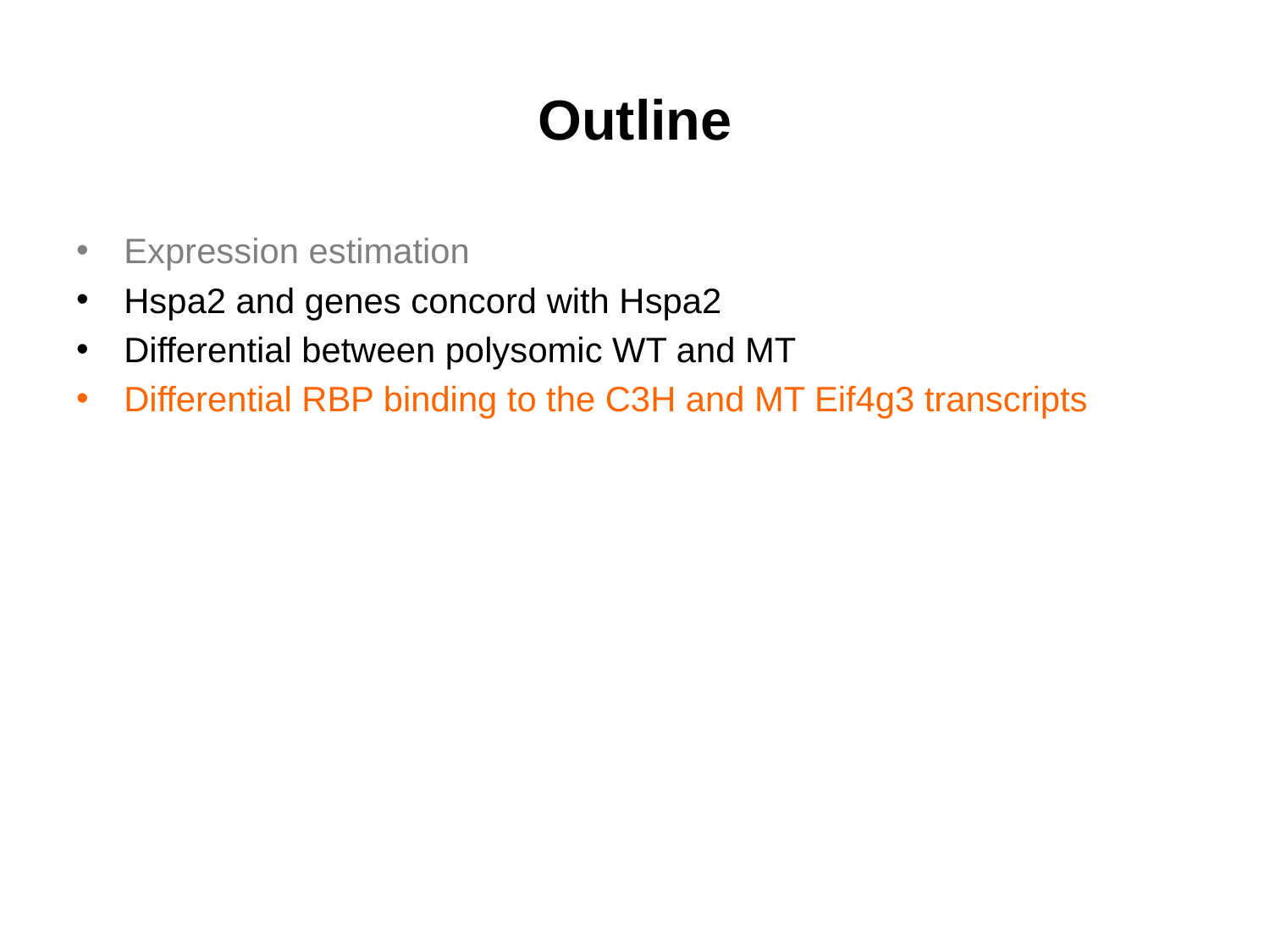

# Outline
Expression estimation
Hspa2 and genes concord with Hspa2
Differential between polysomic WT and MT
Differential RBP binding to the C3H and MT Eif4g3 transcripts